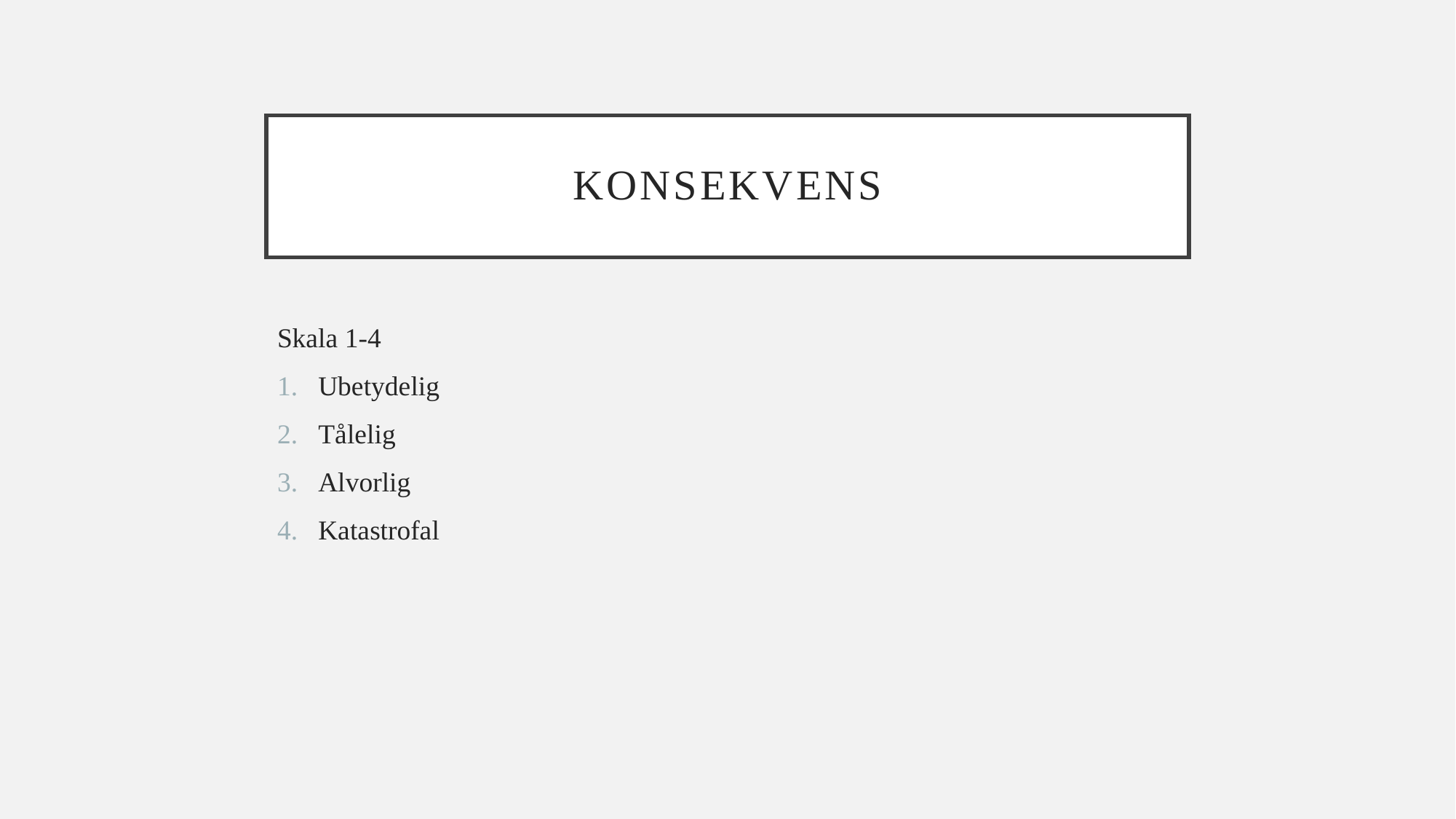

# Konsekvens
Skala 1-4
Ubetydelig
Tålelig
Alvorlig
Katastrofal